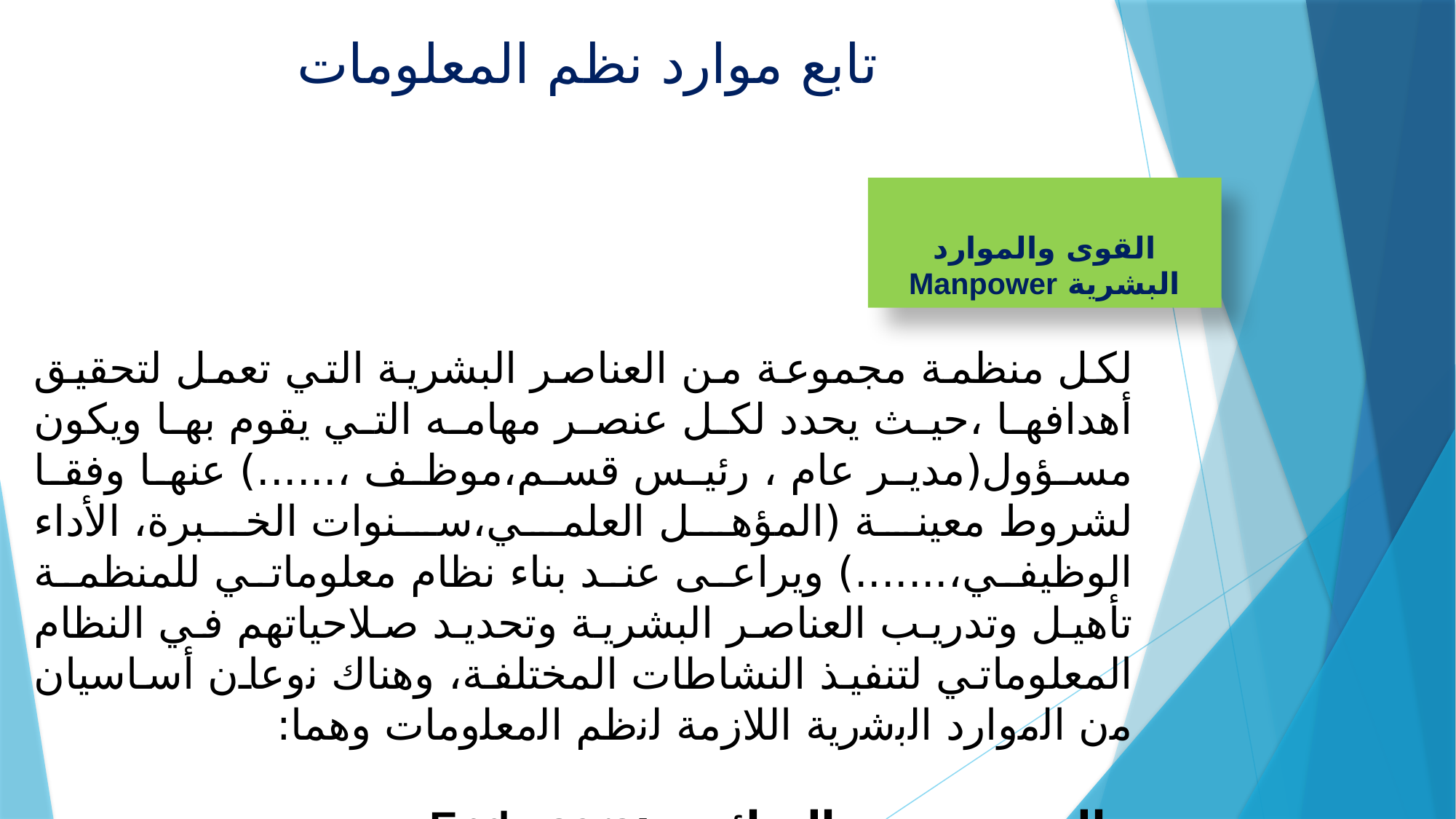

# تابع موارد نظم المعلومات

القوى والموارد البشرية Manpower

لكل منظمة مجموعة من العناصر البشرية التي تعمل لتحقيق أهدافها ،حيث يحدد لكل عنصر مهامه التي يقوم بها ويكون مسؤول(مدير عام ، رئيس قسم،موظف ،......) عنها وفقا لشروط معينة (المؤهل العلمي،سنوات الخبرة، الأداء الوظيفي،.......) ويراعى عند بناء نظام معلوماتي للمنظمة تأهيل وتدريب العناصر البشرية وتحديد صلاحياتهم في النظام المعلوماتي لتنفيذ النشاطات المختلفة، وهناك ﻧوﻋﺎن أساسيان ﻣن اﻟﻣوارد اﻟﺑﺷرﯾﺔ اﻟﻼزﻣﺔ ﻟﻧظم اﻟﻣﻌﻠوﻣﺎت وهما:

  اﻟﻣﺳﺗﺧدﻣون اﻟﻧﻬﺎﺋﯾون:End users
وهم اﻷﻓراد المستفيدون ﻣن اﻟﻣﻌﻠوﻣﺎت اﻟﺗﻲ ﯾﻧﺗﺟﻬﺎ ﻫذا اﻟﻧظﺎم وﻣن أﻣﺛﻠﺔ اﻟﻣﺳﺗﺧدﻣﯾن اﻟﻧﻬﺎﺋﯾﯾن: موظفون و اﻟﻣﻬﻧدﺳون واﻟﻣدراء واﻟﻌﻣﻼء.